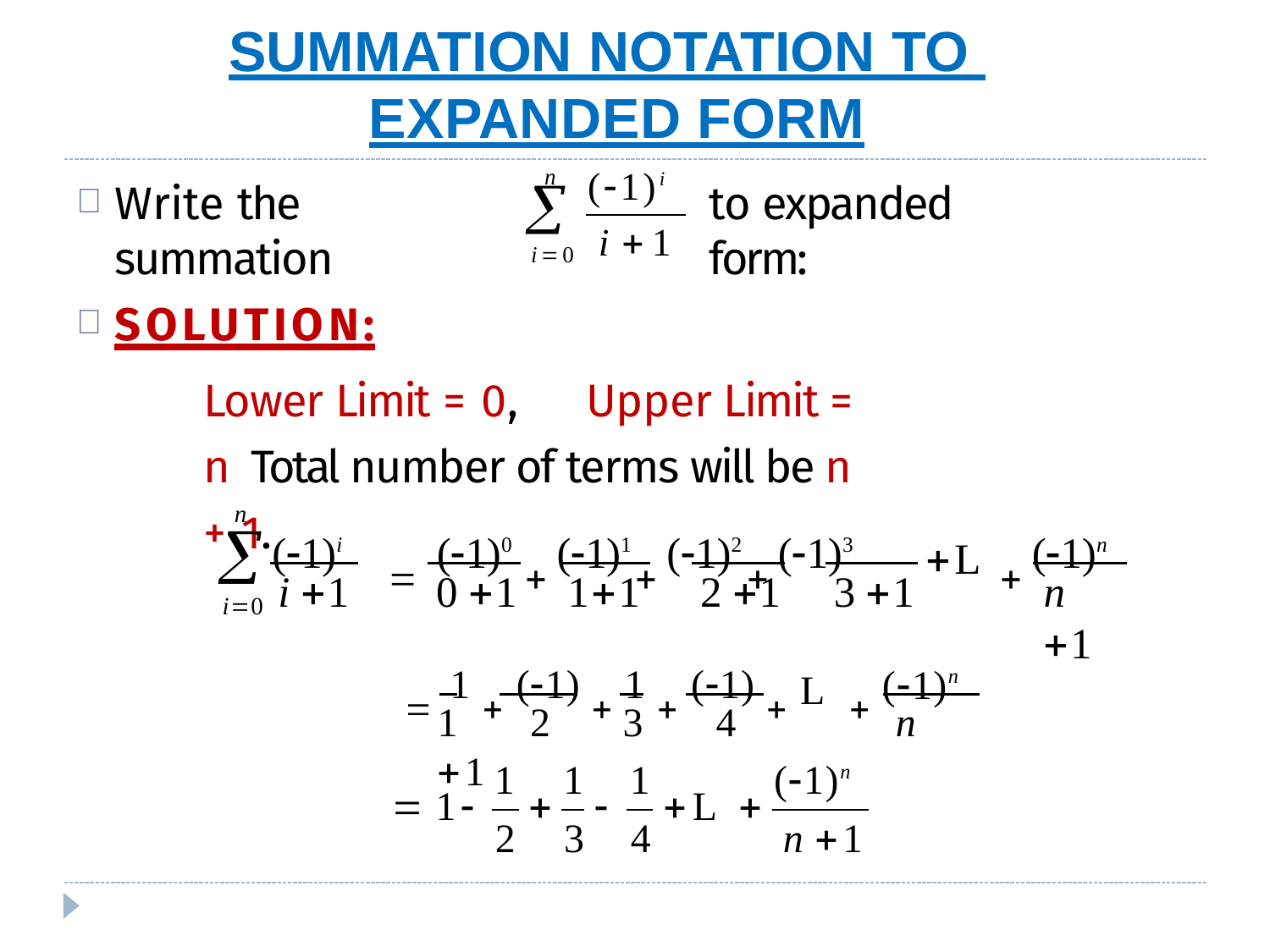

SUMMATION NOTATION TO  EXPANDED FORM
(−1)i
n
Write the summation
SOLUTION:
to expanded form:
∑
i=0
i +1

Lower Limit = 0,	Upper Limit = n  Total number of terms will be n + 1.
(−1)i	=	(−1)0 + (−1)1 + (−1)2 + (−1)3
+ (−1)n
n
∑
i=0
+L
i +1	0 +1	1+1	2 +1	3 +1
=	1 + (−1) + 1 + (−1) +
n +1

+ (−1)n
L
1	2	3	4	n +1

1	1	1
(−1)n
=	1−	+	−	+L
+
2	3	4
n +1